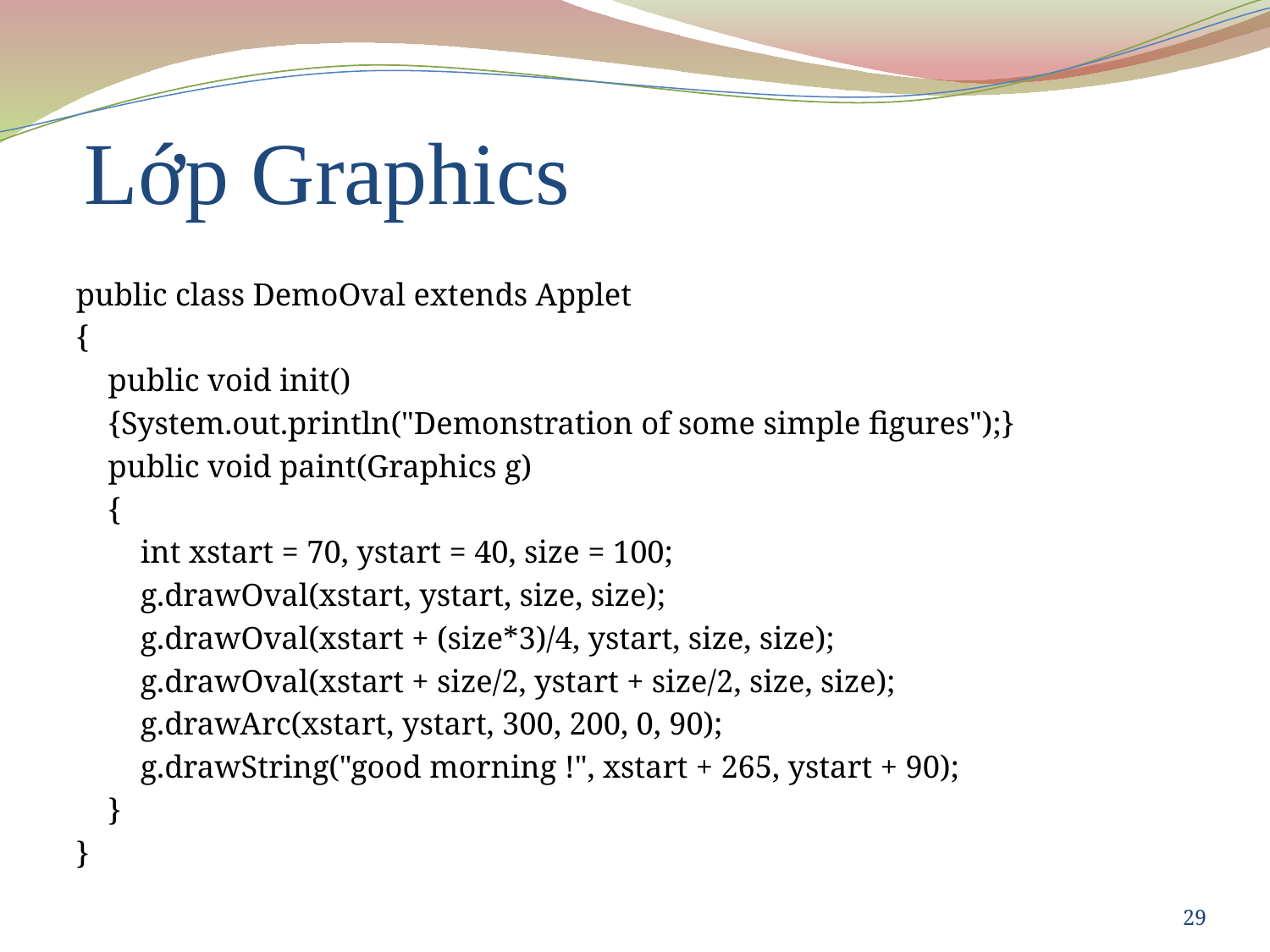

# Lớp Graphics
public class DemoOval extends Applet
{
    public void init()
    {System.out.println("Demonstration of some simple figures");}
    public void paint(Graphics g)
    {
        int xstart = 70, ystart = 40, size = 100;
        g.drawOval(xstart, ystart, size, size);
        g.drawOval(xstart + (size*3)/4, ystart, size, size);
        g.drawOval(xstart + size/2, ystart + size/2, size, size);
        g.drawArc(xstart, ystart, 300, 200, 0, 90);
        g.drawString("good morning !", xstart + 265, ystart + 90);
    }
}
29